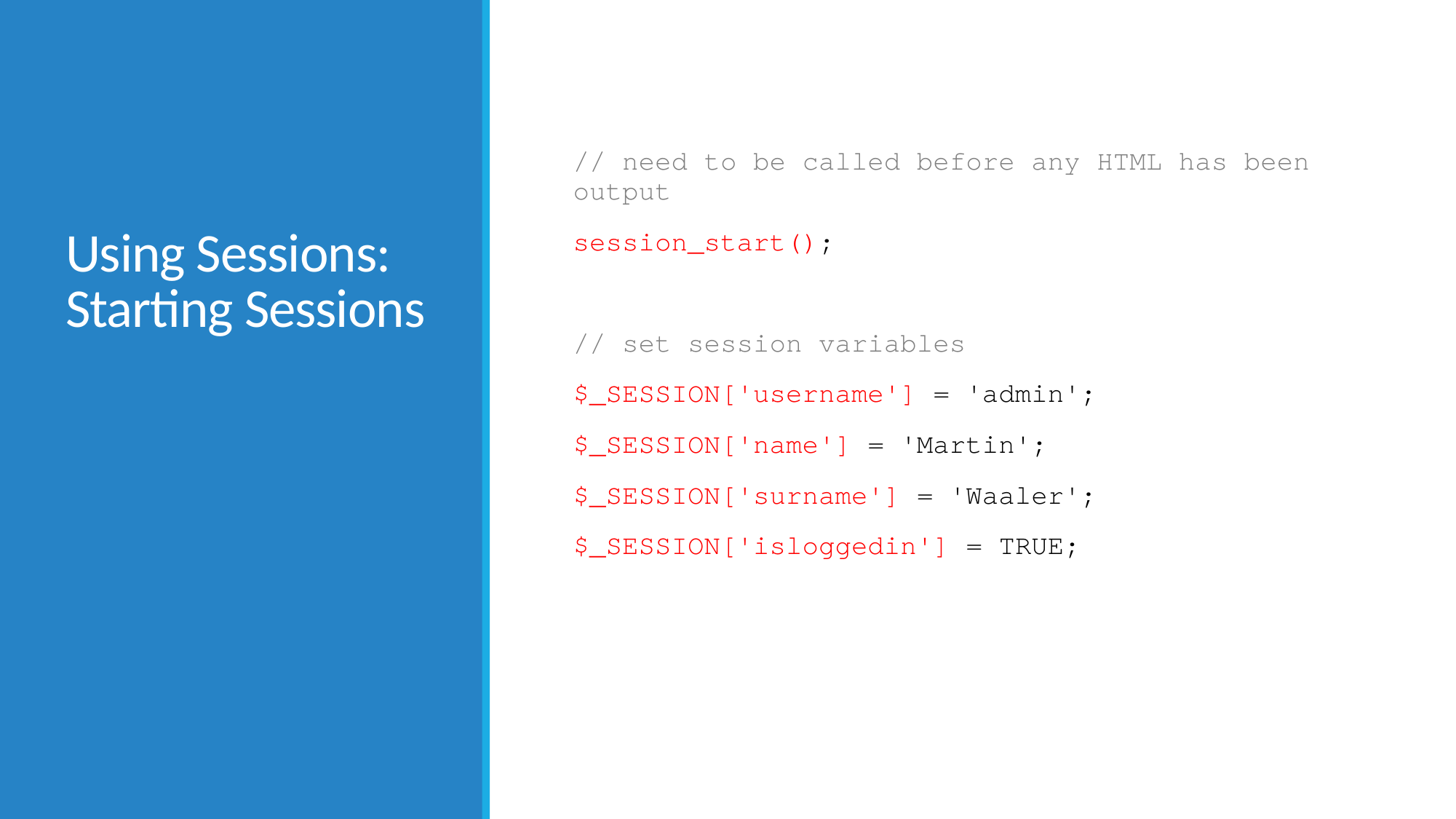

# Using Sessions: Starting Sessions

// need to be called before any HTML has been output
session_start();

// set session variables
$_SESSION['username'] = 'admin';
$_SESSION['name'] = 'Martin';
$_SESSION['surname'] = 'Waaler';
$_SESSION['isloggedin'] = TRUE;